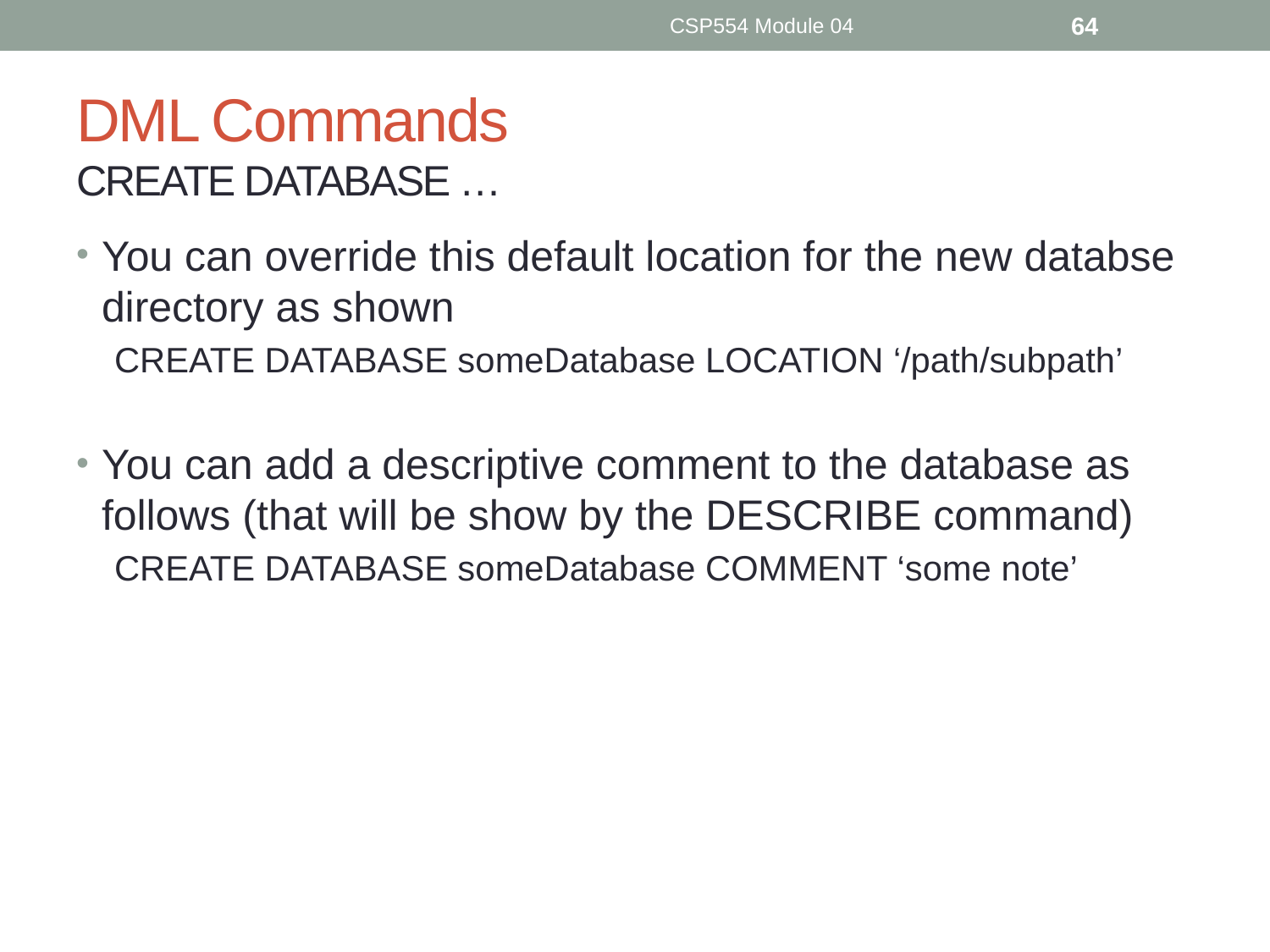

CSP554 Module 04
64
# DML Commands CREATE DATABASE …
You can override this default location for the new databse directory as shown
CREATE DATABASE someDatabase LOCATION ‘/path/subpath’

You can add a descriptive comment to the database as follows (that will be show by the DESCRIBE command)
CREATE DATABASE someDatabase COMMENT ‘some note’